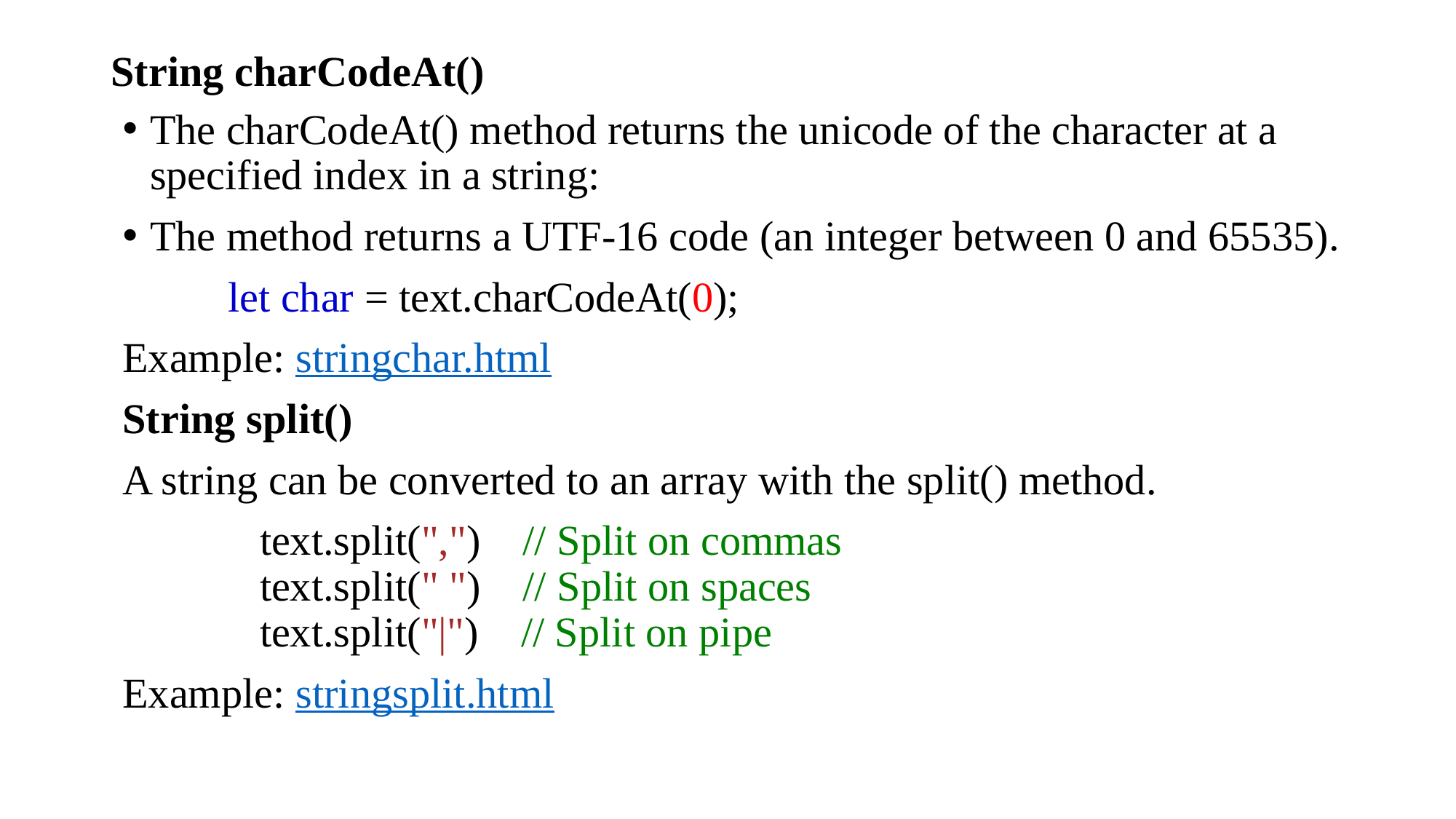

# String charCodeAt()
The charCodeAt() method returns the unicode of the character at a specified index in a string:
The method returns a UTF-16 code (an integer between 0 and 65535).
          let char = text.charCodeAt(0);
Example: stringchar.html
String split()
A string can be converted to an array with the split() method.
             text.split(",")    // Split on commas
             text.split(" ")    // Split on spaces
             text.split("|")    // Split on pipe
Example: stringsplit.html